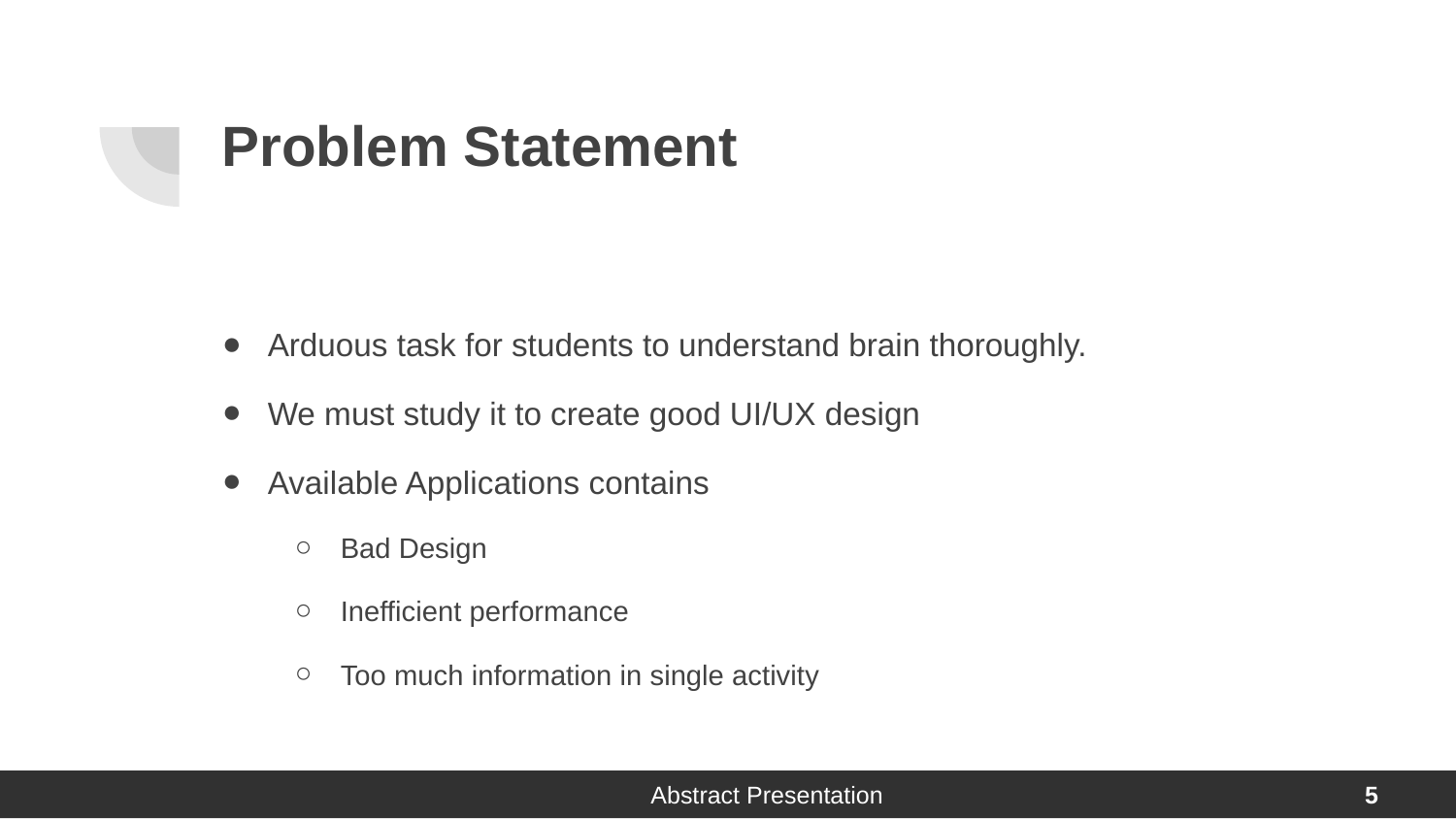

# Problem Statement
Arduous task for students to understand brain thoroughly.
We must study it to create good UI/UX design
Available Applications contains
Bad Design
Inefficient performance
Too much information in single activity

5